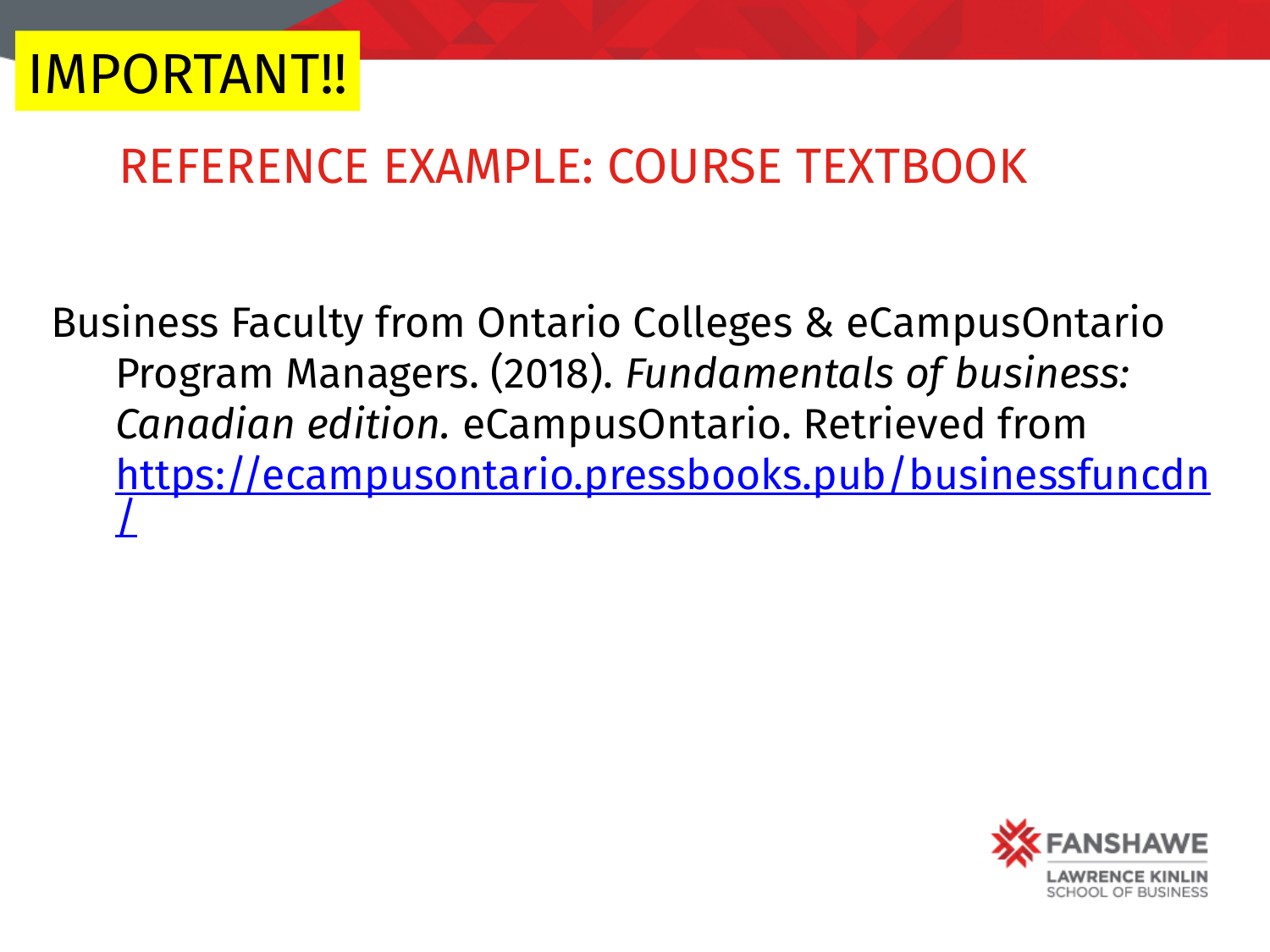

IMPORTANT!!
# Reference example: course textbook

Business Faculty from Ontario Colleges & eCampusOntario Program Managers. (2018). Fundamentals of business: Canadian edition. eCampusOntario. Retrieved from https://ecampusontario.pressbooks.pub/businessfuncdn/

1-20